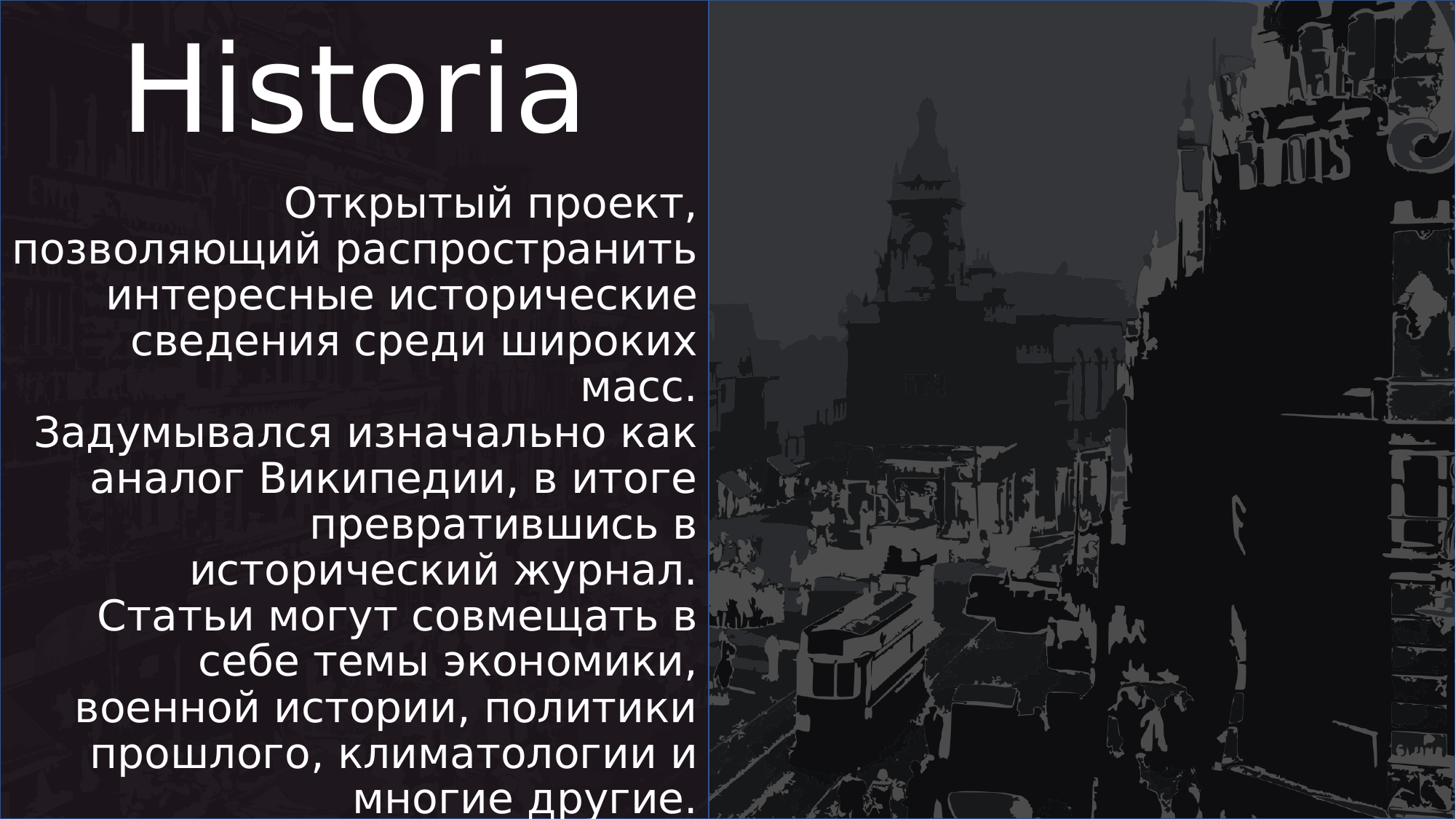

# Historia
Открытый проект, позволяющий распространить интересные исторические сведения среди широких масс.
Задумывался изначально как аналог Википедии, в итоге превратившись в исторический журнал.
Статьи могут совмещать в себе темы экономики, военной истории, политики прошлого, климатологии и многие другие.